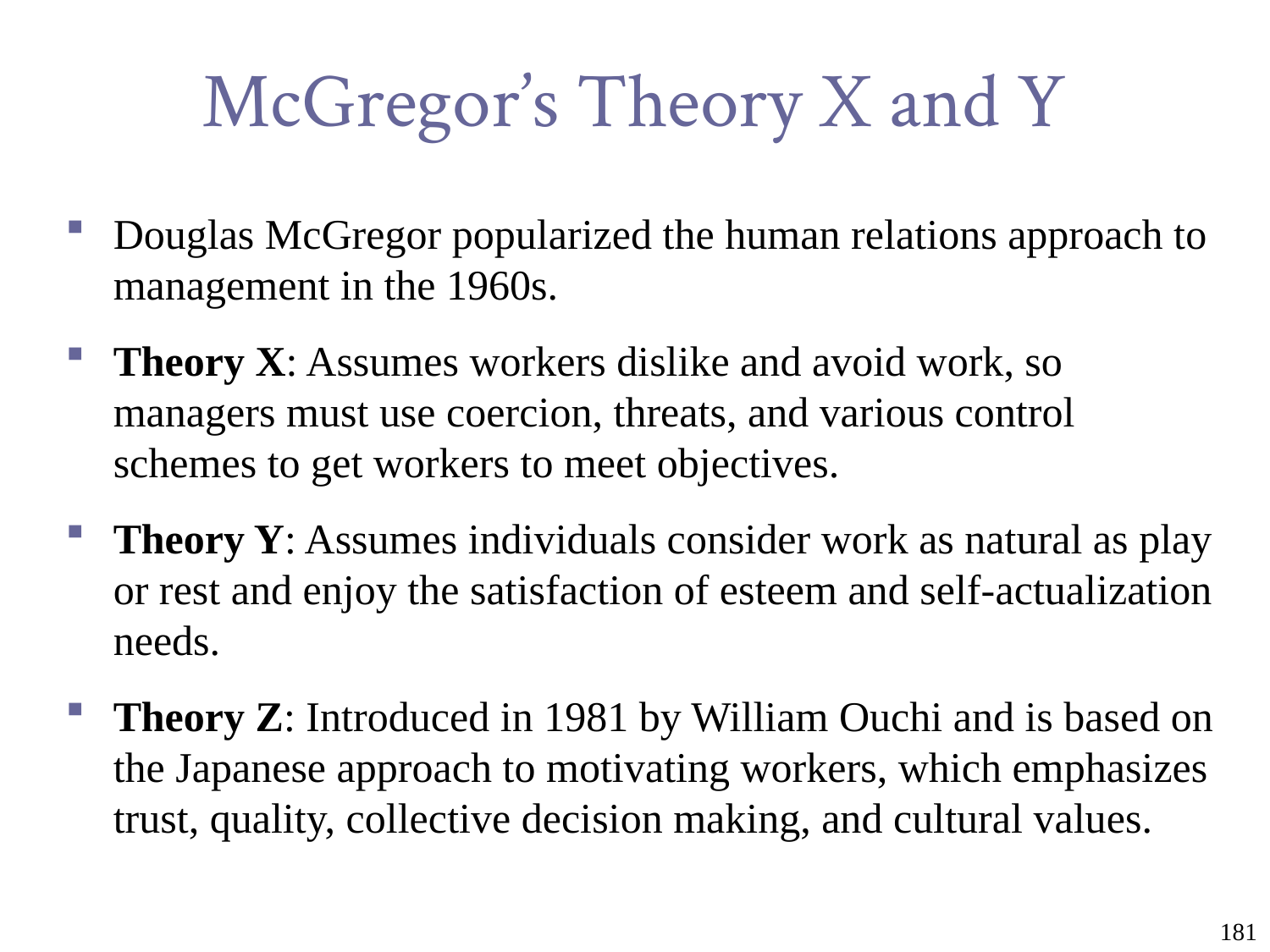

# McGregor’s Theory X and Y
Douglas McGregor popularized the human relations approach to management in the 1960s.
Theory X: Assumes workers dislike and avoid work, so managers must use coercion, threats, and various control schemes to get workers to meet objectives.
Theory Y: Assumes individuals consider work as natural as play or rest and enjoy the satisfaction of esteem and self-actualization needs.
Theory Z: Introduced in 1981 by William Ouchi and is based on the Japanese approach to motivating workers, which emphasizes trust, quality, collective decision making, and cultural values.

181